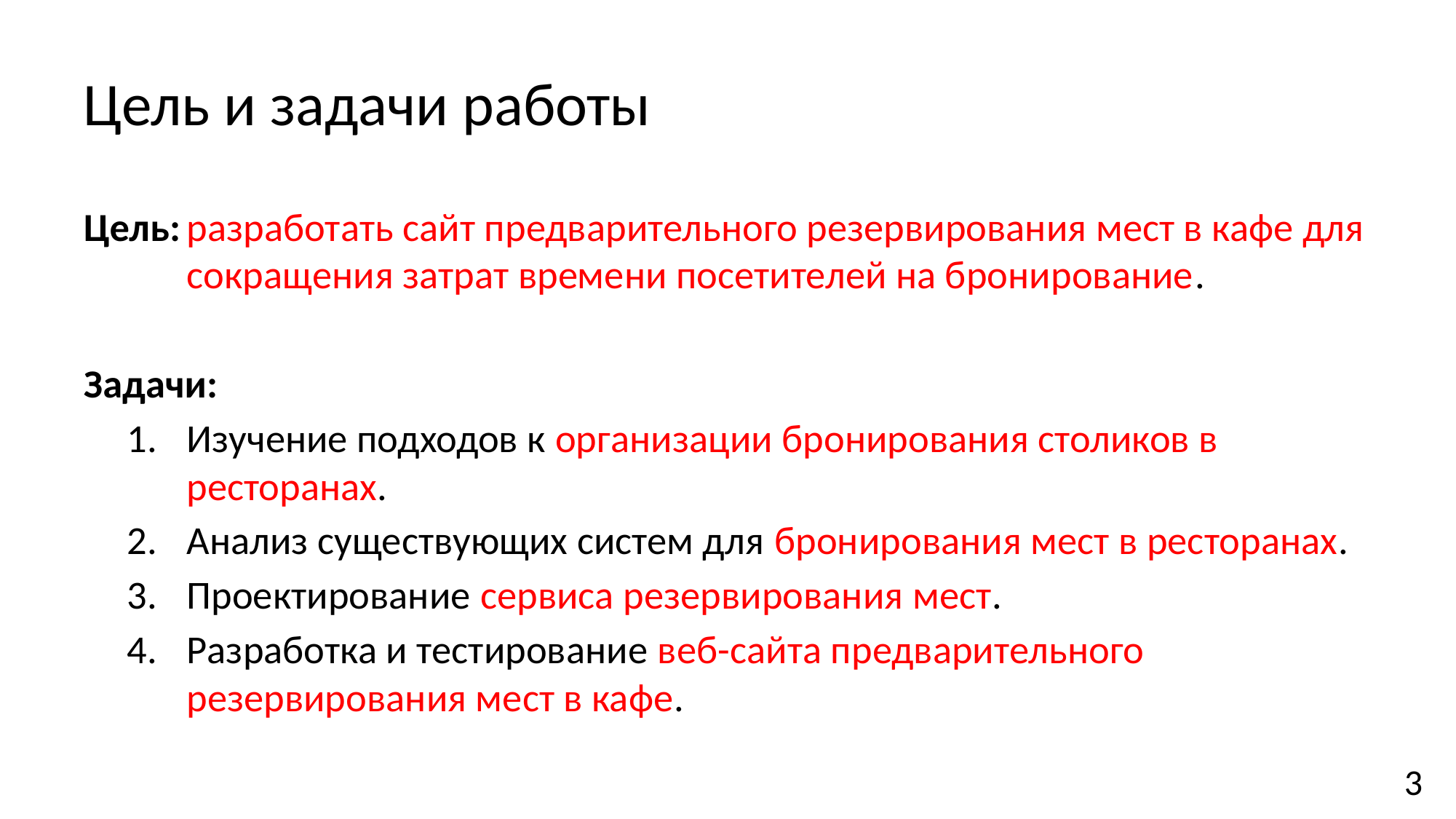

# Цель и задачи работы
Цель:	разработать сайт предварительного резервирования мест в кафе для сокращения затрат времени посетителей на бронирование.

Задачи:
Изучение подходов к организации бронирования столиков в ресторанах.
Анализ существующих систем для бронирования мест в ресторанах.
Проектирование сервиса резервирования мест.
Разработка и тестирование веб-сайта предварительного резервирования мест в кафе.

3